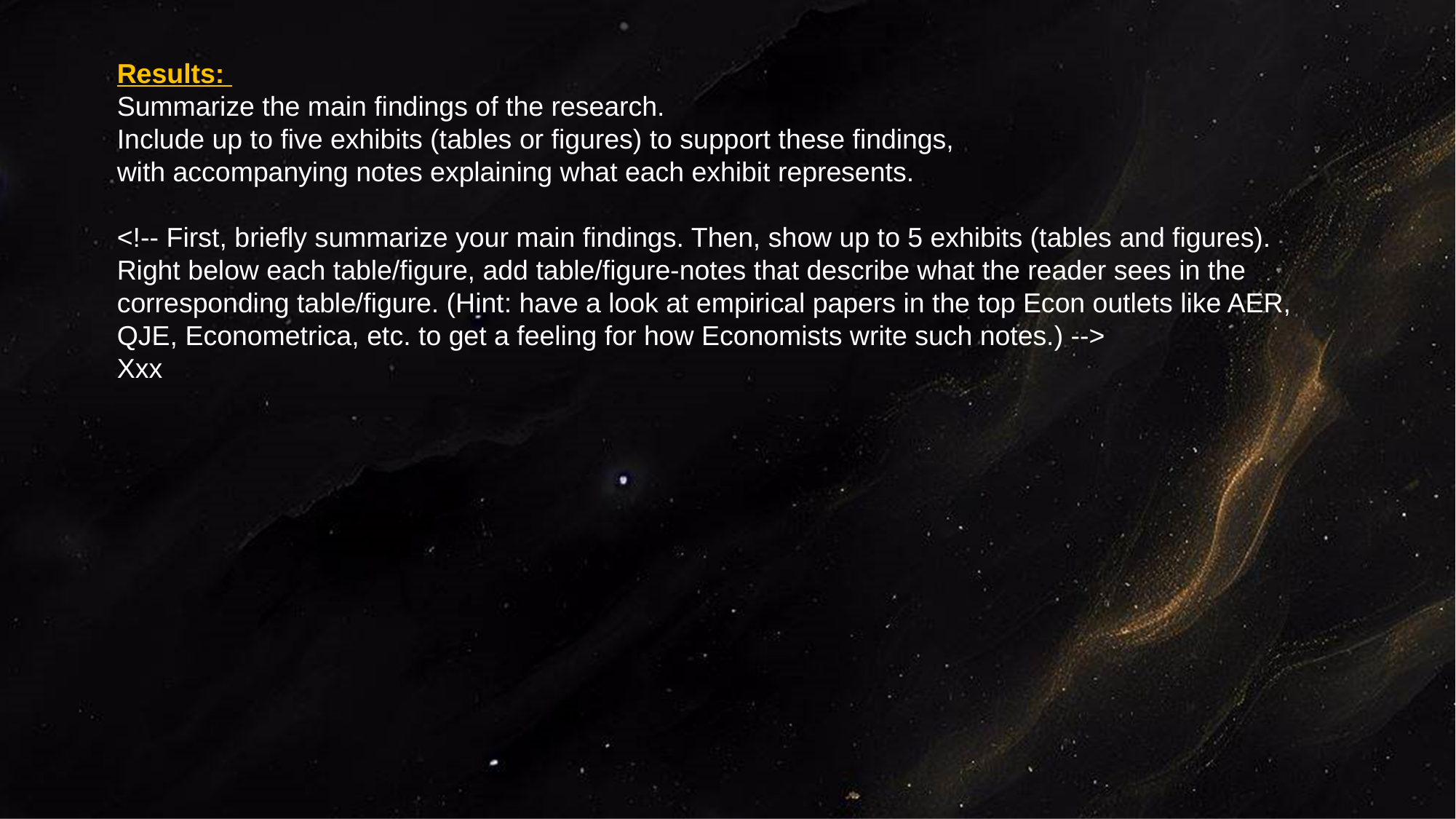

Results:
Summarize the main findings of the research.
Include up to five exhibits (tables or figures) to support these findings,
with accompanying notes explaining what each exhibit represents.

<!-- First, briefly summarize your main findings. Then, show up to 5 exhibits (tables and figures). Right below each table/figure, add table/figure-notes that describe what the reader sees in the corresponding table/figure. (Hint: have a look at empirical papers in the top Econ outlets like AER, QJE, Econometrica, etc. to get a feeling for how Economists write such notes.) -->
Xxx